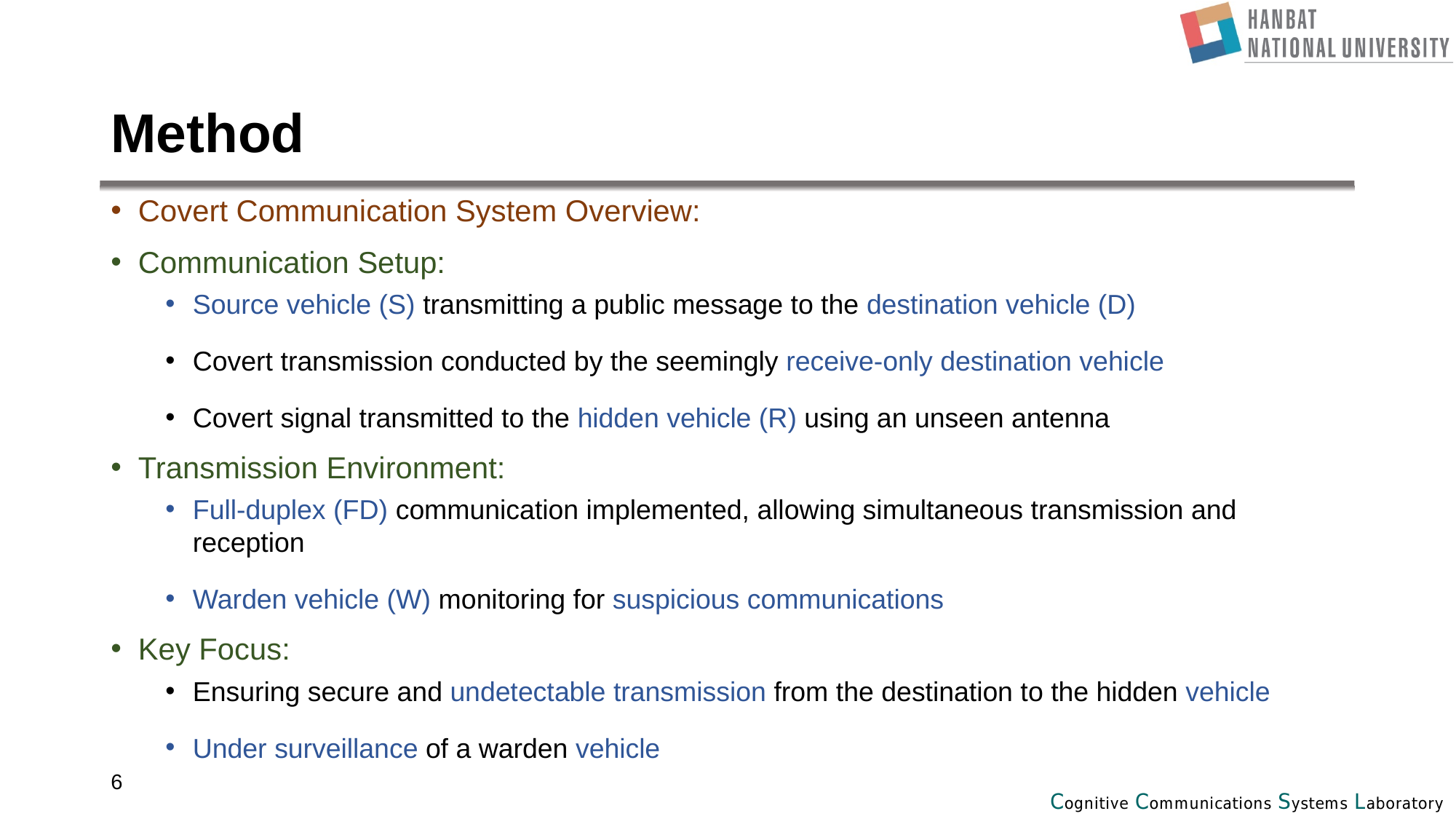

# Method
Covert Communication System Overview:
Communication Setup:
Source vehicle (S) transmitting a public message to the destination vehicle (D)
Covert transmission conducted by the seemingly receive-only destination vehicle
Covert signal transmitted to the hidden vehicle (R) using an unseen antenna
Transmission Environment:
Full-duplex (FD) communication implemented, allowing simultaneous transmission and             reception
Warden vehicle (W) monitoring for suspicious communications
Key Focus:
Ensuring secure and undetectable transmission from the destination to the hidden vehicle
Under surveillance of a warden vehicle
6